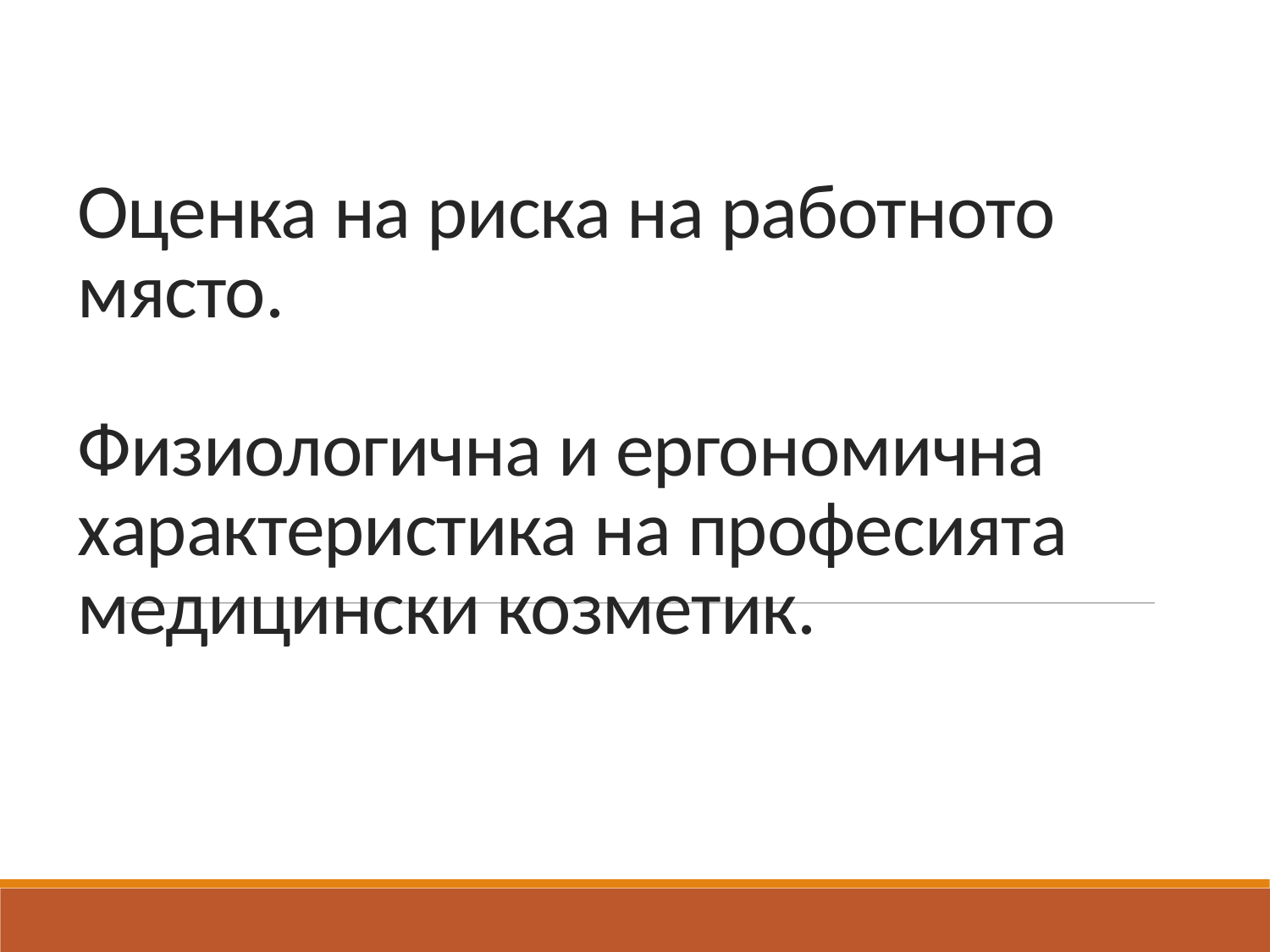

# Оценка на риска на работното място. Физиологична и ергономична характеристика на професията медицински козметик.